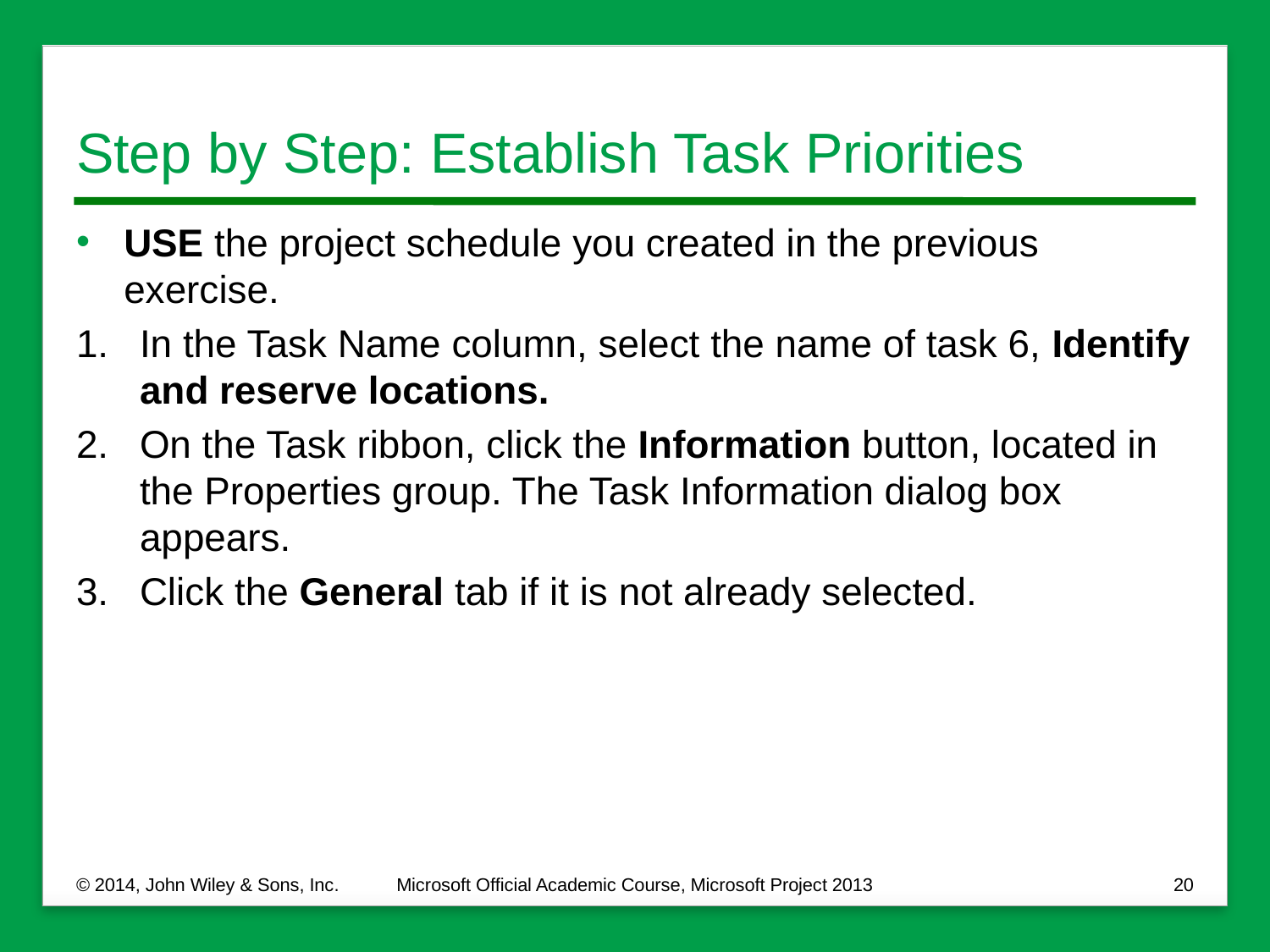

# Step by Step: Establish Task Priorities
USE the project schedule you created in the previous exercise.
1.	In the Task Name column, select the name of task 6, Identify and reserve locations.
2.	On the Task ribbon, click the Information button, located in the Properties group. The Task Information dialog box appears.
3.	Click the General tab if it is not already selected.
© 2014, John Wiley & Sons, Inc.
Microsoft Official Academic Course, Microsoft Project 2013
20